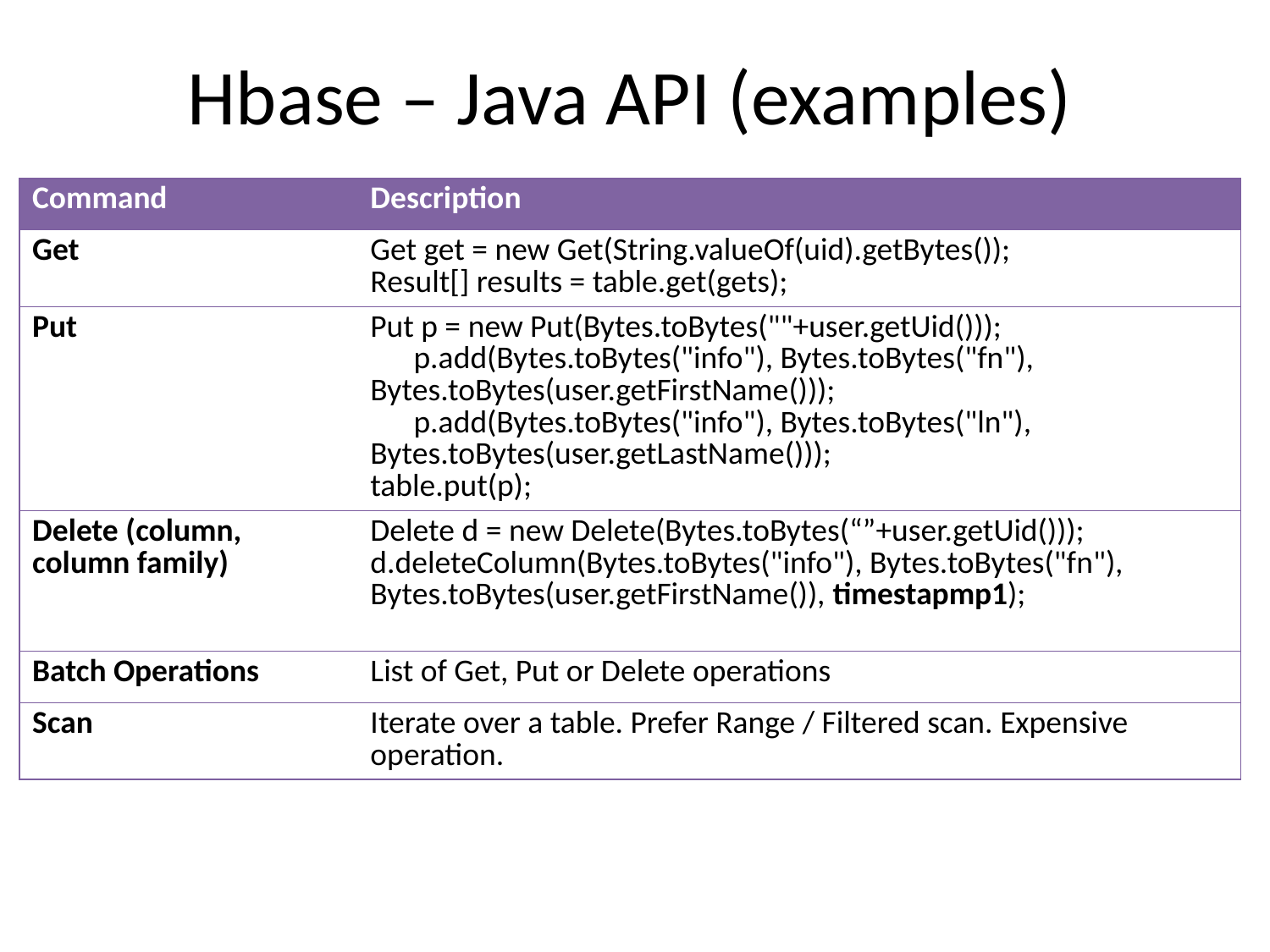

# Hbase – Java API (examples)
| Command | Description |
| --- | --- |
| Get | Get get = new Get(String.valueOf(uid).getBytes()); Result[] results = table.get(gets); |
| Put | Put p = new Put(Bytes.toBytes(""+user.getUid())); p.add(Bytes.toBytes("info"), Bytes.toBytes("fn"), Bytes.toBytes(user.getFirstName())); p.add(Bytes.toBytes("info"), Bytes.toBytes("ln"), Bytes.toBytes(user.getLastName())); table.put(p); |
| Delete (column, column family) | Delete d = new Delete(Bytes.toBytes(“”+user.getUid())); d.deleteColumn(Bytes.toBytes("info"), Bytes.toBytes("fn"), Bytes.toBytes(user.getFirstName()), timestapmp1); |
| Batch Operations | List of Get, Put or Delete operations |
| Scan | Iterate over a table. Prefer Range / Filtered scan. Expensive operation. |